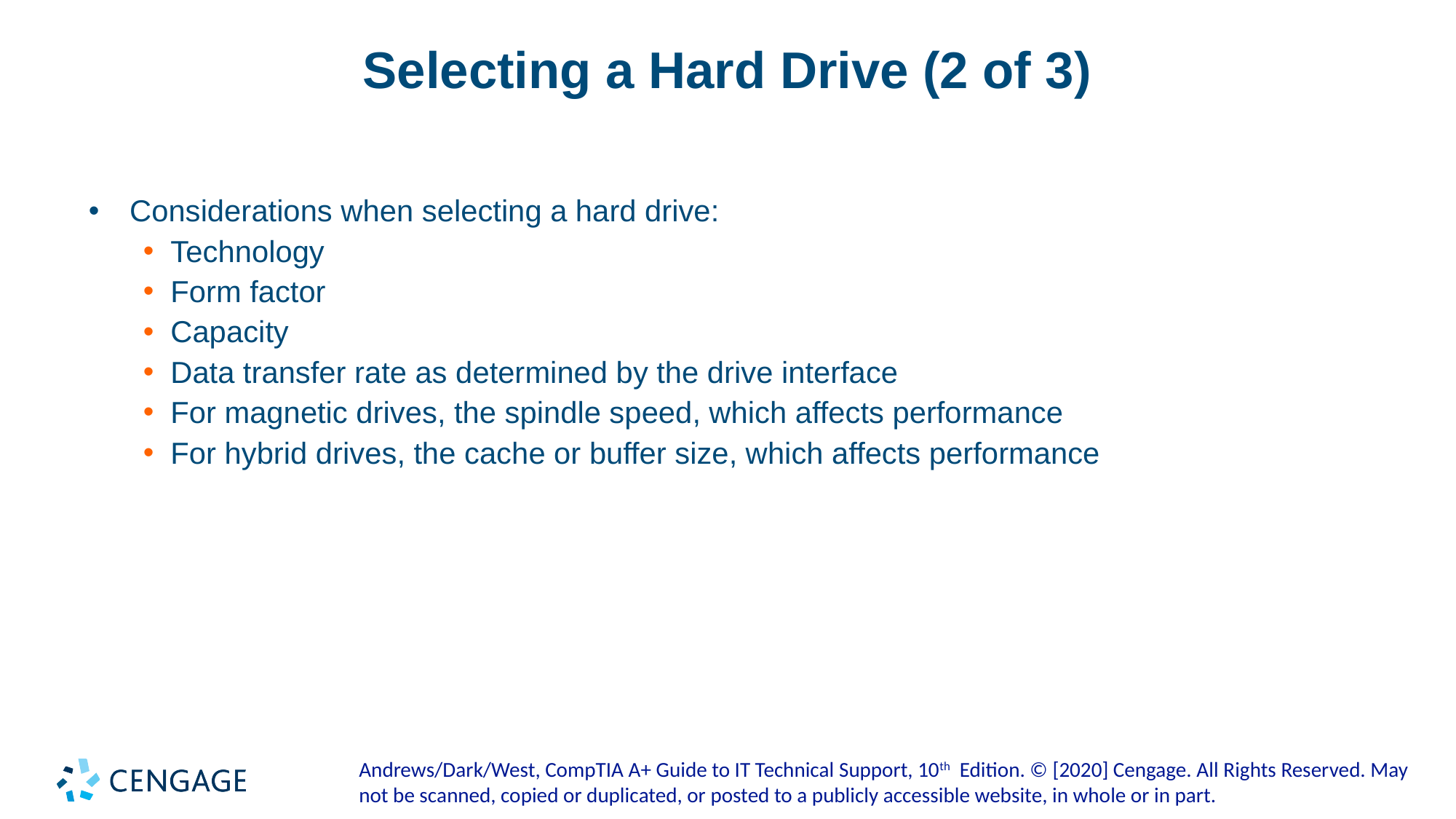

# Selecting a Hard Drive (2 of 3)
Considerations when selecting a hard drive:
Technology
Form factor
Capacity
Data transfer rate as determined by the drive interface
For magnetic drives, the spindle speed, which affects performance
For hybrid drives, the cache or buffer size, which affects performance